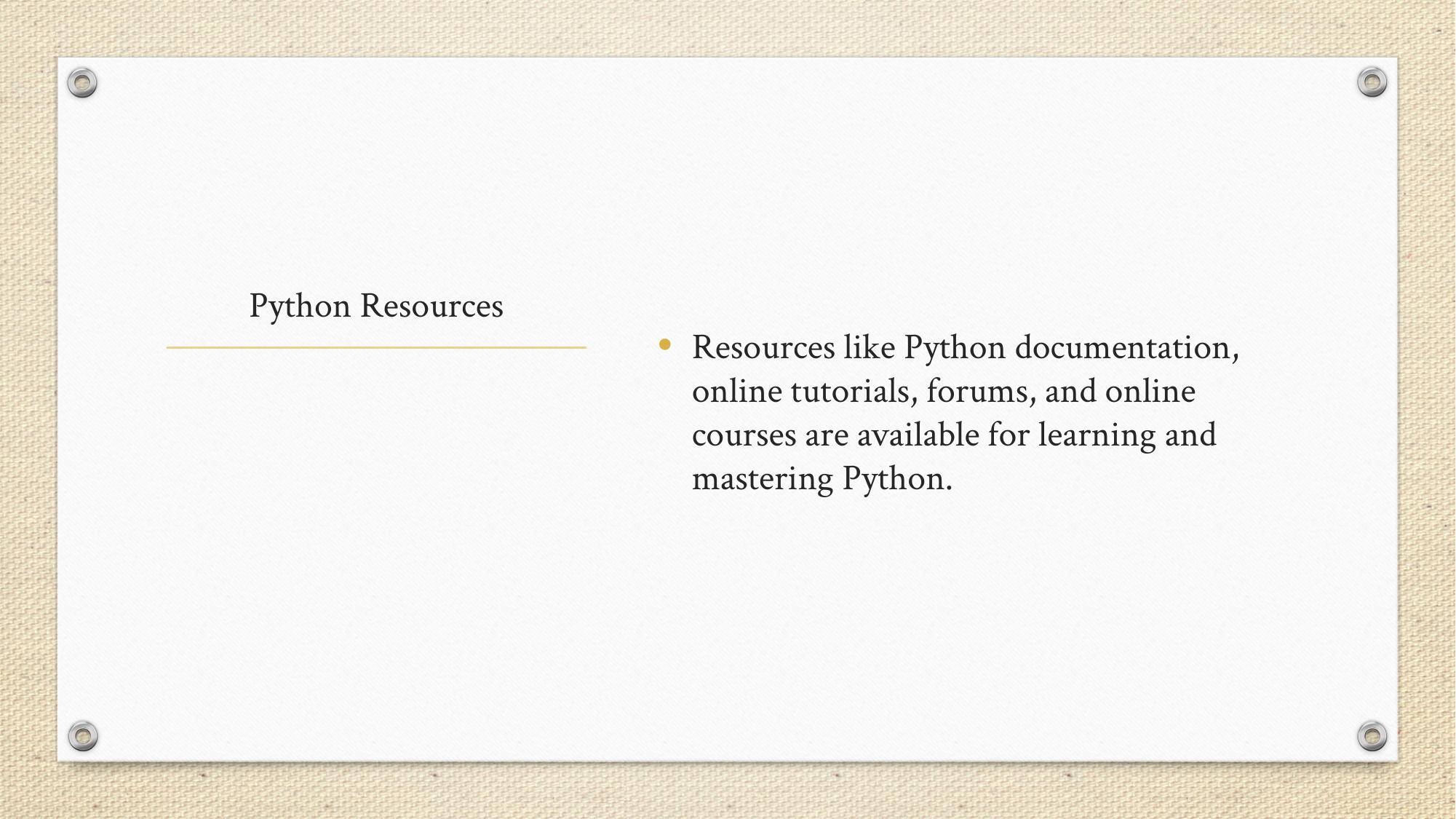

Resources like Python documentation, online tutorials, forums, and online courses are available for learning and mastering Python.
# Python Resources